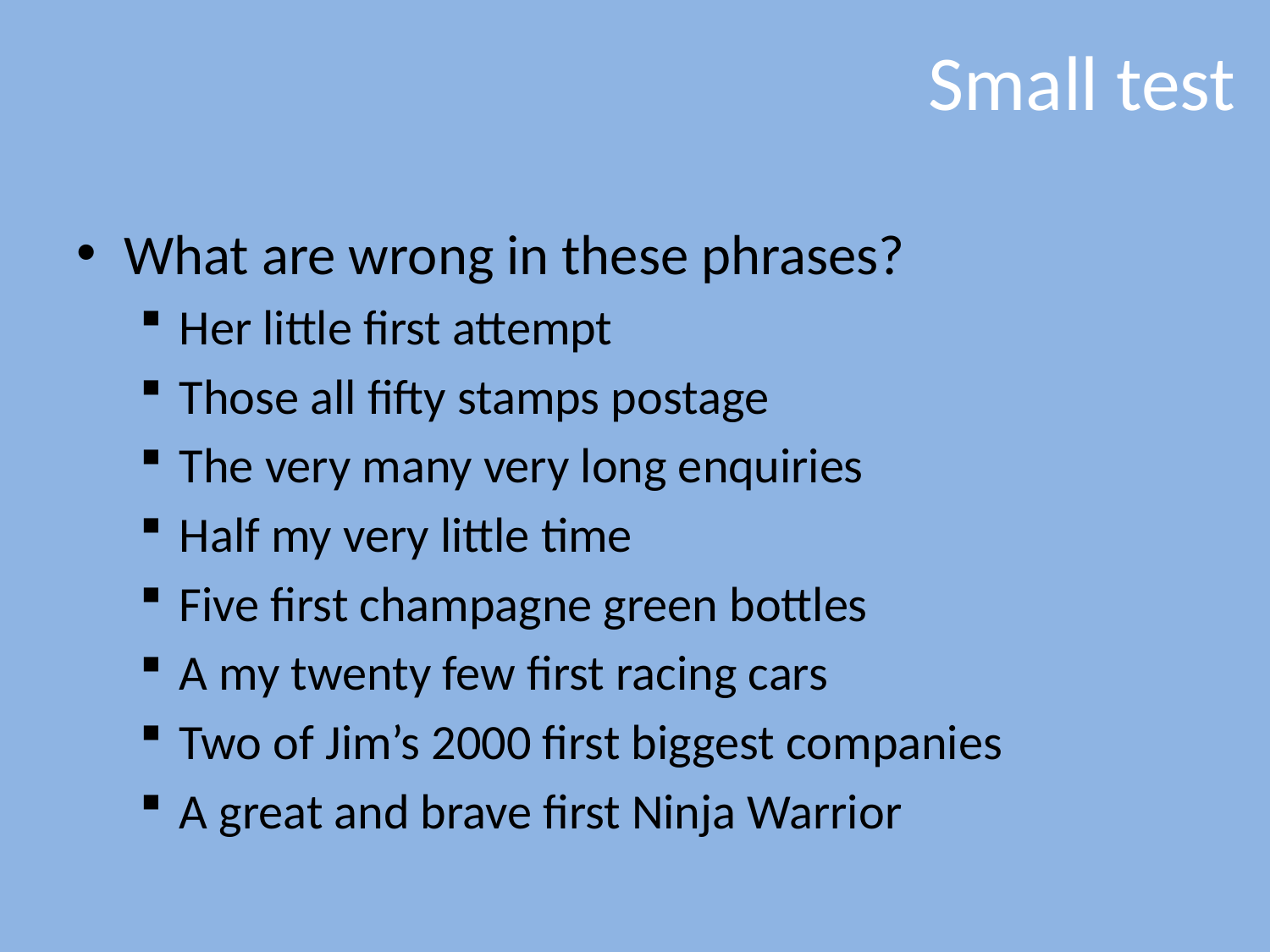

# Small test
What are wrong in these phrases?
Her little first attempt
Those all fifty stamps postage
The very many very long enquiries
Half my very little time
Five first champagne green bottles
A my twenty few first racing cars
Two of Jim’s 2000 first biggest companies
A great and brave first Ninja Warrior